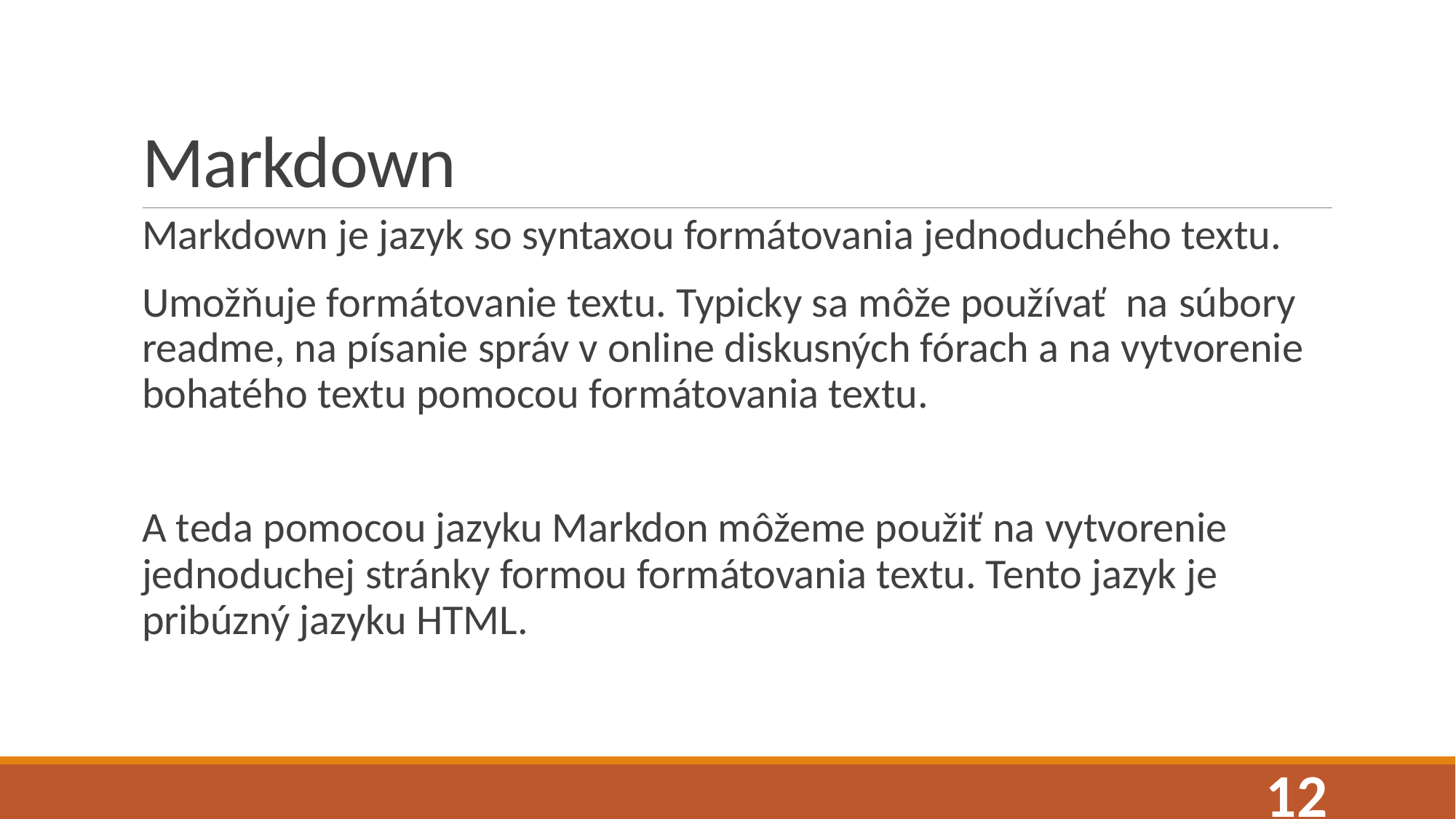

# Markdown
Markdown je jazyk so syntaxou formátovania jednoduchého textu.
Umožňuje formátovanie textu. Typicky sa môže používať  na súbory readme, na písanie správ v online diskusných fórach a na vytvorenie bohatého textu pomocou formátovania textu.

A teda pomocou jazyku Markdon môžeme použiť na vytvorenie jednoduchej stránky formou formátovania textu. Tento jazyk je pribúzný jazyku HTML.
12